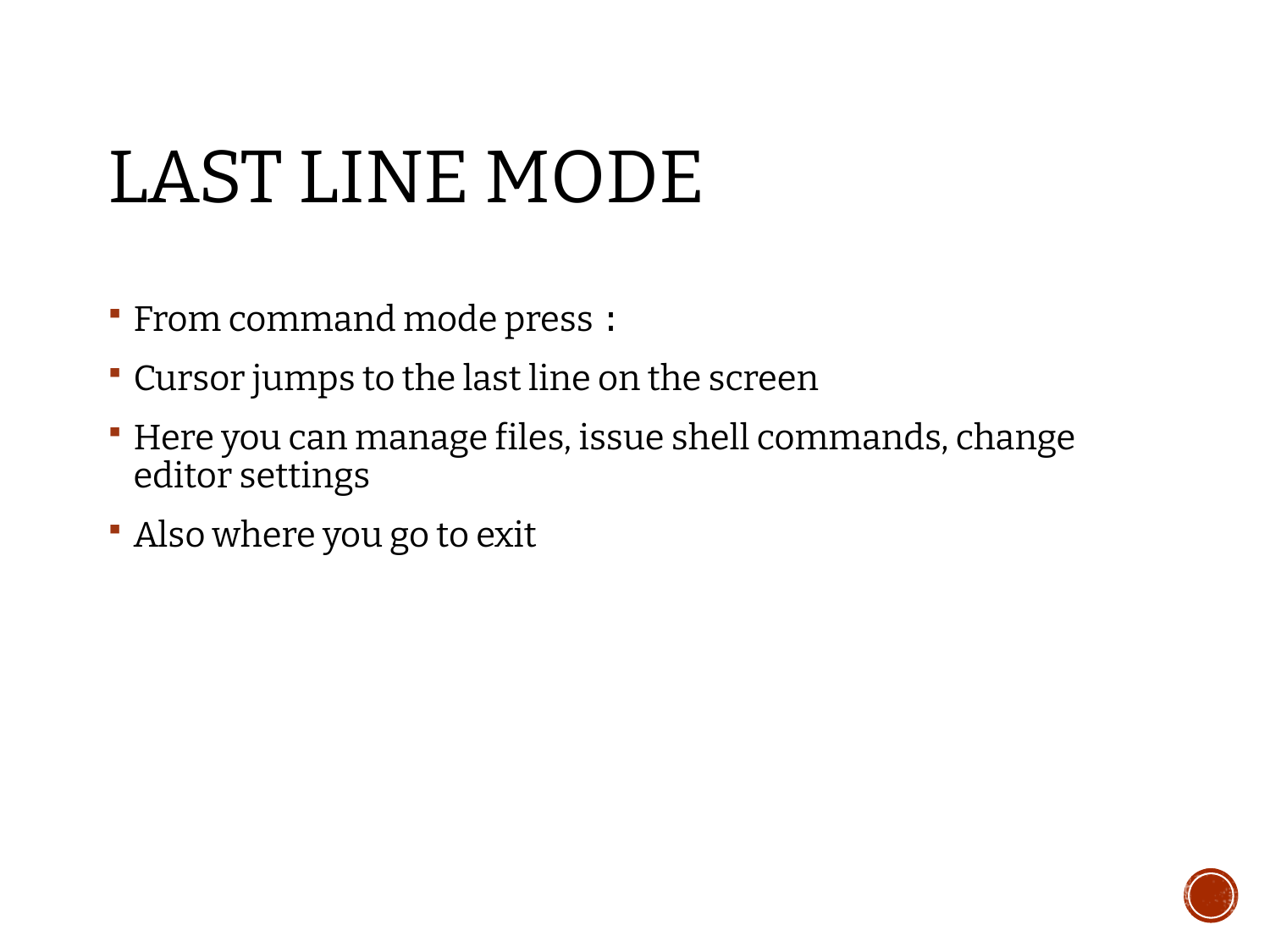

# Last Line Mode
From command mode press :
Cursor jumps to the last line on the screen
Here you can manage files, issue shell commands, change editor settings
Also where you go to exit